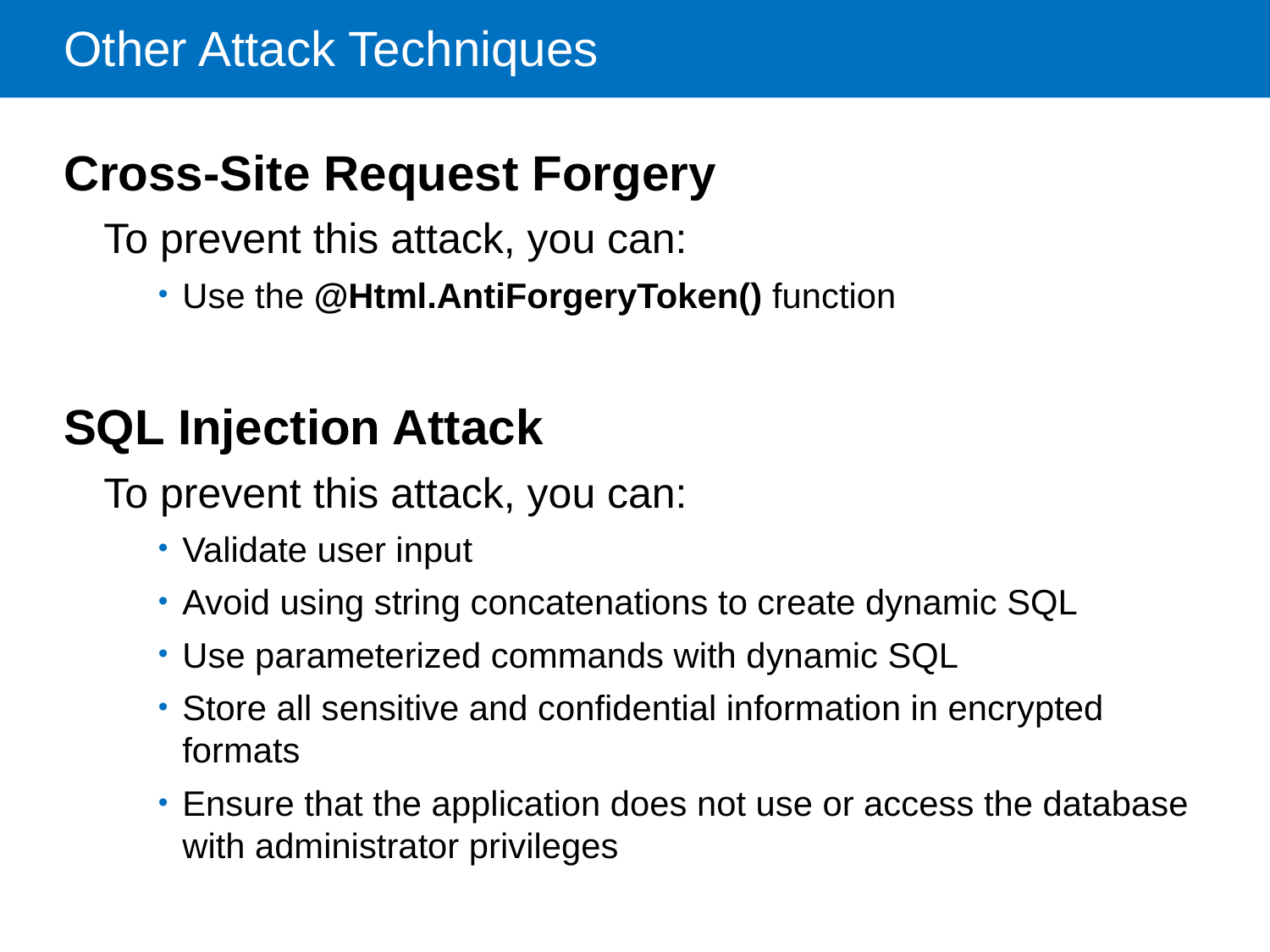

# Other Attack Techniques
Cross-Site Request Forgery
To prevent this attack, you can:
Use the @Html.AntiForgeryToken() function

SQL Injection Attack
To prevent this attack, you can:
Validate user input
Avoid using string concatenations to create dynamic SQL
Use parameterized commands with dynamic SQL
Store all sensitive and confidential information in encrypted formats
Ensure that the application does not use or access the database with administrator privileges